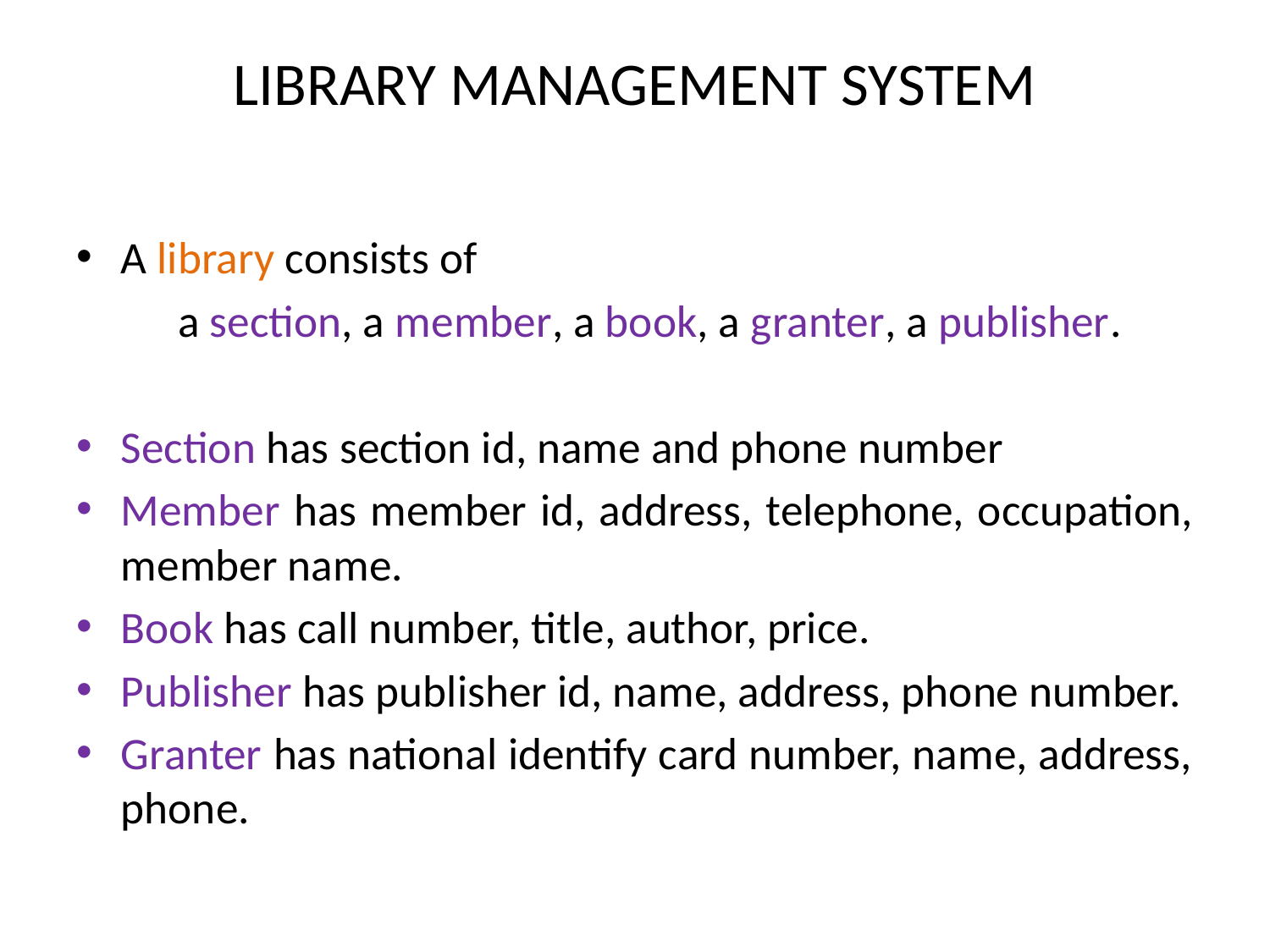

# LIBRARY MANAGEMENT SYSTEM
A library consists of
	a section, a member, a book, a granter, a publisher.

Section has section id, name and phone number
Member has member id, address, telephone, occupation, member name.
Book has call number, title, author, price.
Publisher has publisher id, name, address, phone number.
Granter has national identify card number, name, address, phone.